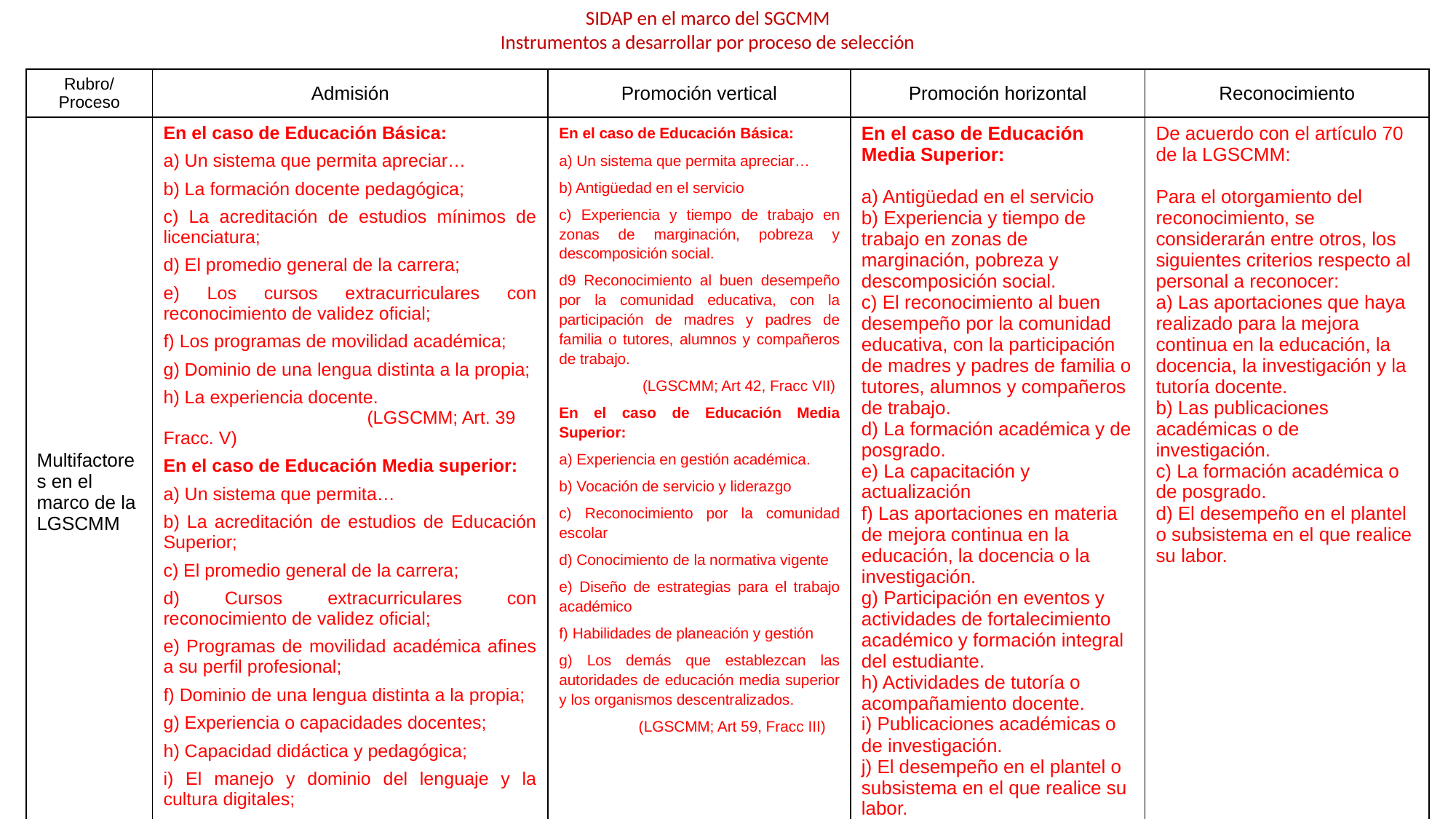

SIDAP en el marco del SGCMM
Instrumentos a desarrollar por proceso de selección
| Rubro/Proceso | Admisión | Promoción vertical | Promoción horizontal | Reconocimiento |
| --- | --- | --- | --- | --- |
| Multifactores en el marco de la LGSCMM | En el caso de Educación Básica: a) Un sistema que permita apreciar… b) La formación docente pedagógica; c) La acreditación de estudios mínimos de licenciatura; d) El promedio general de la carrera; e) Los cursos extracurriculares con reconocimiento de validez oficial; f) Los programas de movilidad académica; g) Dominio de una lengua distinta a la propia; h) La experiencia docente. (LGSCMM; Art. 39 Fracc. V) En el caso de Educación Media superior: a) Un sistema que permita… b) La acreditación de estudios de Educación Superior; c) El promedio general de la carrera; d) Cursos extracurriculares con reconocimiento de validez oficial; e) Programas de movilidad académica afines a su perfil profesional; f) Dominio de una lengua distinta a la propia; g) Experiencia o capacidades docentes; h) Capacidad didáctica y pedagógica; i) El manejo y dominio del lenguaje y la cultura digitales; (LGSCMM; Art. 57 Fracc. IV) | En el caso de Educación Básica: a) Un sistema que permita apreciar… b) Antigüedad en el servicio c) Experiencia y tiempo de trabajo en zonas de marginación, pobreza y descomposición social. d9 Reconocimiento al buen desempeño por la comunidad educativa, con la participación de madres y padres de familia o tutores, alumnos y compañeros de trabajo. (LGSCMM; Art 42, Fracc VII) En el caso de Educación Media Superior: a) Experiencia en gestión académica. b) Vocación de servicio y liderazgo c) Reconocimiento por la comunidad escolar d) Conocimiento de la normativa vigente e) Diseño de estrategias para el trabajo académico f) Habilidades de planeación y gestión g) Los demás que establezcan las autoridades de educación media superior y los organismos descentralizados. (LGSCMM; Art 59, Fracc III) | En el caso de Educación Media Superior: a) Antigüedad en el servicio b) Experiencia y tiempo de trabajo en zonas de marginación, pobreza y descomposición social. c) El reconocimiento al buen desempeño por la comunidad educativa, con la participación de madres y padres de familia o tutores, alumnos y compañeros de trabajo. d) La formación académica y de posgrado. e) La capacitación y actualización f) Las aportaciones en materia de mejora continua en la educación, la docencia o la investigación. g) Participación en eventos y actividades de fortalecimiento académico y formación integral del estudiante. h) Actividades de tutoría o acompañamiento docente. i) Publicaciones académicas o de investigación. j) El desempeño en el plantel o subsistema en el que realice su labor. (LGSCMM; Art 64, Fracciones I a X) | De acuerdo con el artículo 70 de la LGSCMM: Para el otorgamiento del reconocimiento, se considerarán entre otros, los siguientes criterios respecto al personal a reconocer: a) Las aportaciones que haya realizado para la mejora continua en la educación, la docencia, la investigación y la tutoría docente. b) Las publicaciones académicas o de investigación. c) La formación académica o de posgrado. d) El desempeño en el plantel o subsistema en el que realice su labor. |